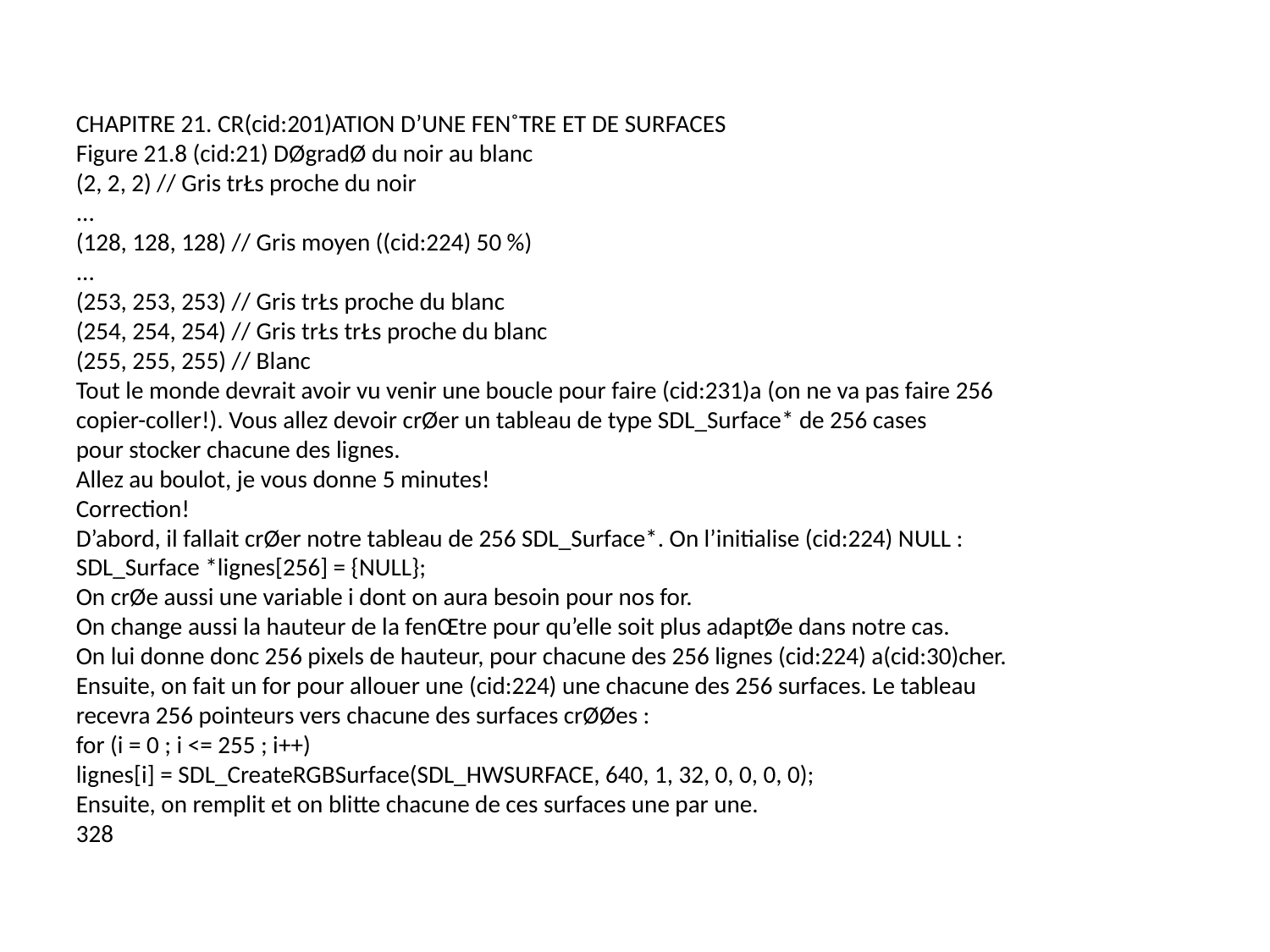

CHAPITRE 21. CR(cid:201)ATION D’UNE FEN˚TRE ET DE SURFACES
Figure 21.8 (cid:21) DØgradØ du noir au blanc
(2, 2, 2) // Gris trŁs proche du noir
...
(128, 128, 128) // Gris moyen ((cid:224) 50 %)
...
(253, 253, 253) // Gris trŁs proche du blanc
(254, 254, 254) // Gris trŁs trŁs proche du blanc
(255, 255, 255) // Blanc
Tout le monde devrait avoir vu venir une boucle pour faire (cid:231)a (on ne va pas faire 256
copier-coller!). Vous allez devoir crØer un tableau de type SDL_Surface* de 256 cases
pour stocker chacune des lignes.
Allez au boulot, je vous donne 5 minutes!
Correction!
D’abord, il fallait crØer notre tableau de 256 SDL_Surface*. On l’initialise (cid:224) NULL :
SDL_Surface *lignes[256] = {NULL};
On crØe aussi une variable i dont on aura besoin pour nos for.
On change aussi la hauteur de la fenŒtre pour qu’elle soit plus adaptØe dans notre cas.
On lui donne donc 256 pixels de hauteur, pour chacune des 256 lignes (cid:224) a(cid:30)cher.
Ensuite, on fait un for pour allouer une (cid:224) une chacune des 256 surfaces. Le tableau
recevra 256 pointeurs vers chacune des surfaces crØØes :
for (i = 0 ; i <= 255 ; i++)
lignes[i] = SDL_CreateRGBSurface(SDL_HWSURFACE, 640, 1, 32, 0, 0, 0, 0);
Ensuite, on remplit et on blitte chacune de ces surfaces une par une.
328